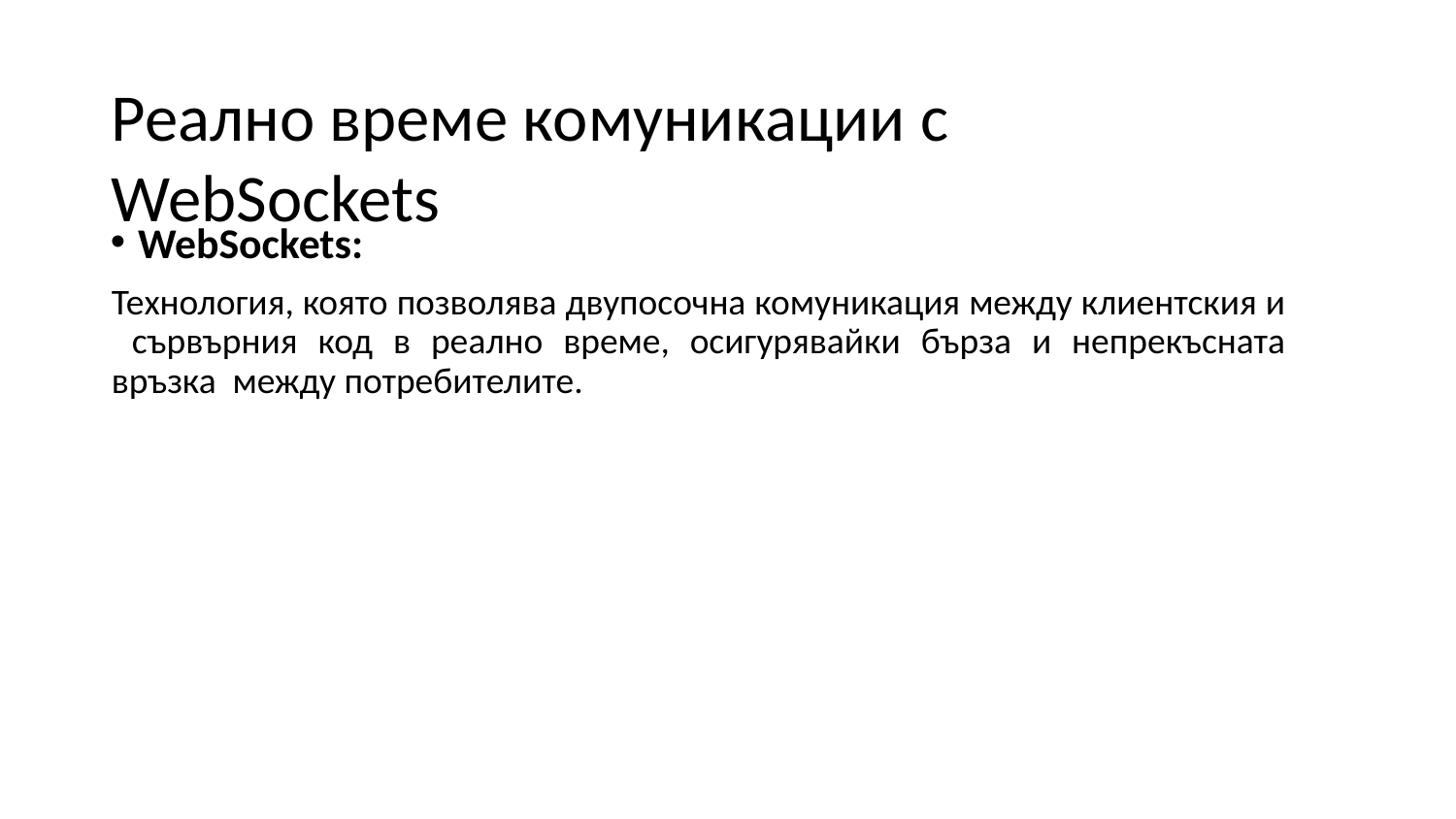

# Реално време комуникации с WebSockets
WebSockets:
Технология, която позволява двупосочна комуникация между клиентския и  сървърния код в реално време, осигурявайки бърза и непрекъсната връзка  между потребителите.